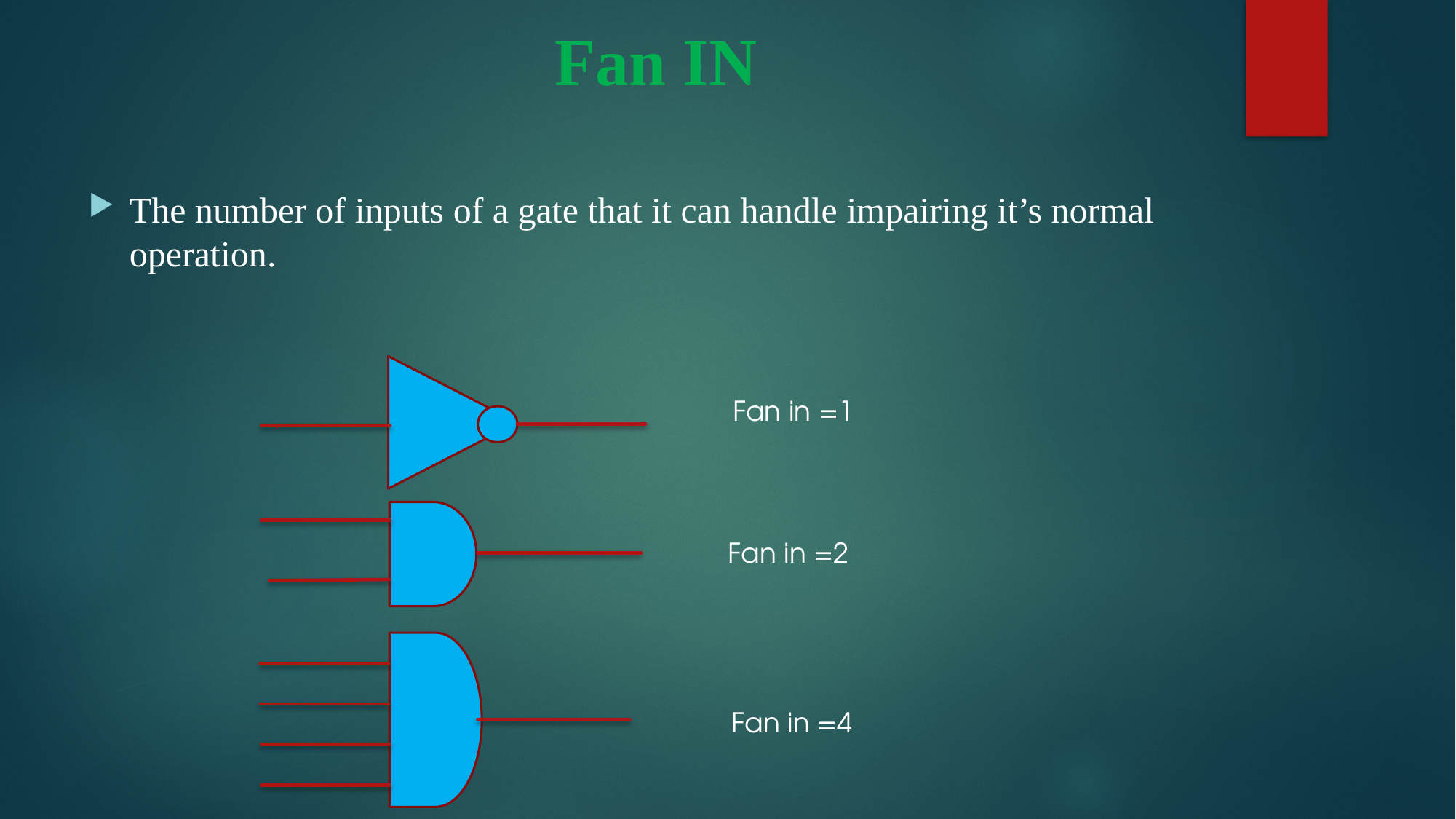

# Fan IN
The number of inputs of a gate that it can handle impairing it’s normal operation.

Fan in =1

Fan in =2

Fan in =4